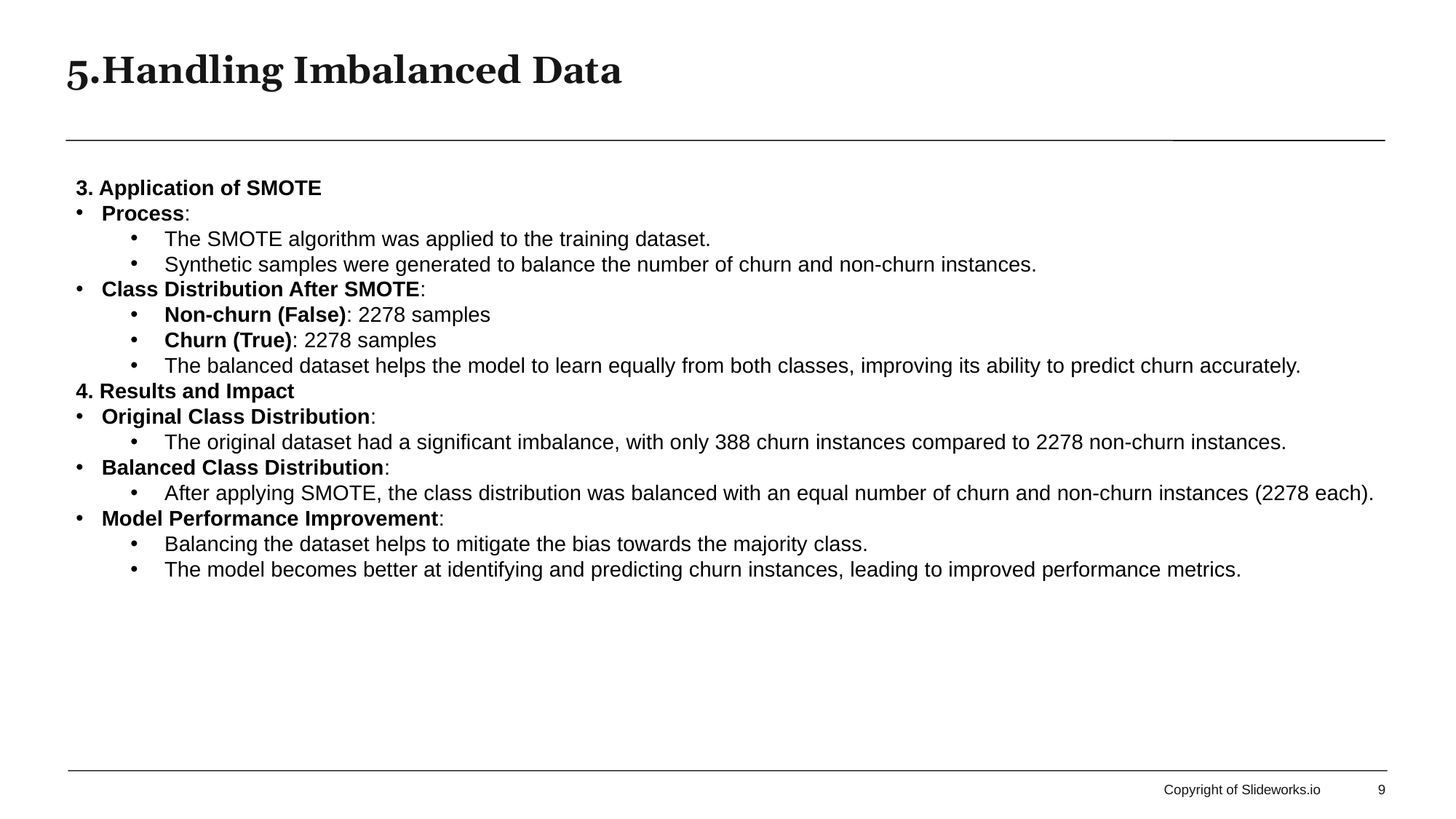

# 5.Handling Imbalanced Data
3. Application of SMOTE
Process:
The SMOTE algorithm was applied to the training dataset.
Synthetic samples were generated to balance the number of churn and non-churn instances.
Class Distribution After SMOTE:
Non-churn (False): 2278 samples
Churn (True): 2278 samples
The balanced dataset helps the model to learn equally from both classes, improving its ability to predict churn accurately.
4. Results and Impact
Original Class Distribution:
The original dataset had a significant imbalance, with only 388 churn instances compared to 2278 non-churn instances.
Balanced Class Distribution:
After applying SMOTE, the class distribution was balanced with an equal number of churn and non-churn instances (2278 each).
Model Performance Improvement:
Balancing the dataset helps to mitigate the bias towards the majority class.
The model becomes better at identifying and predicting churn instances, leading to improved performance metrics.

Copyright of Slideworks.io
9